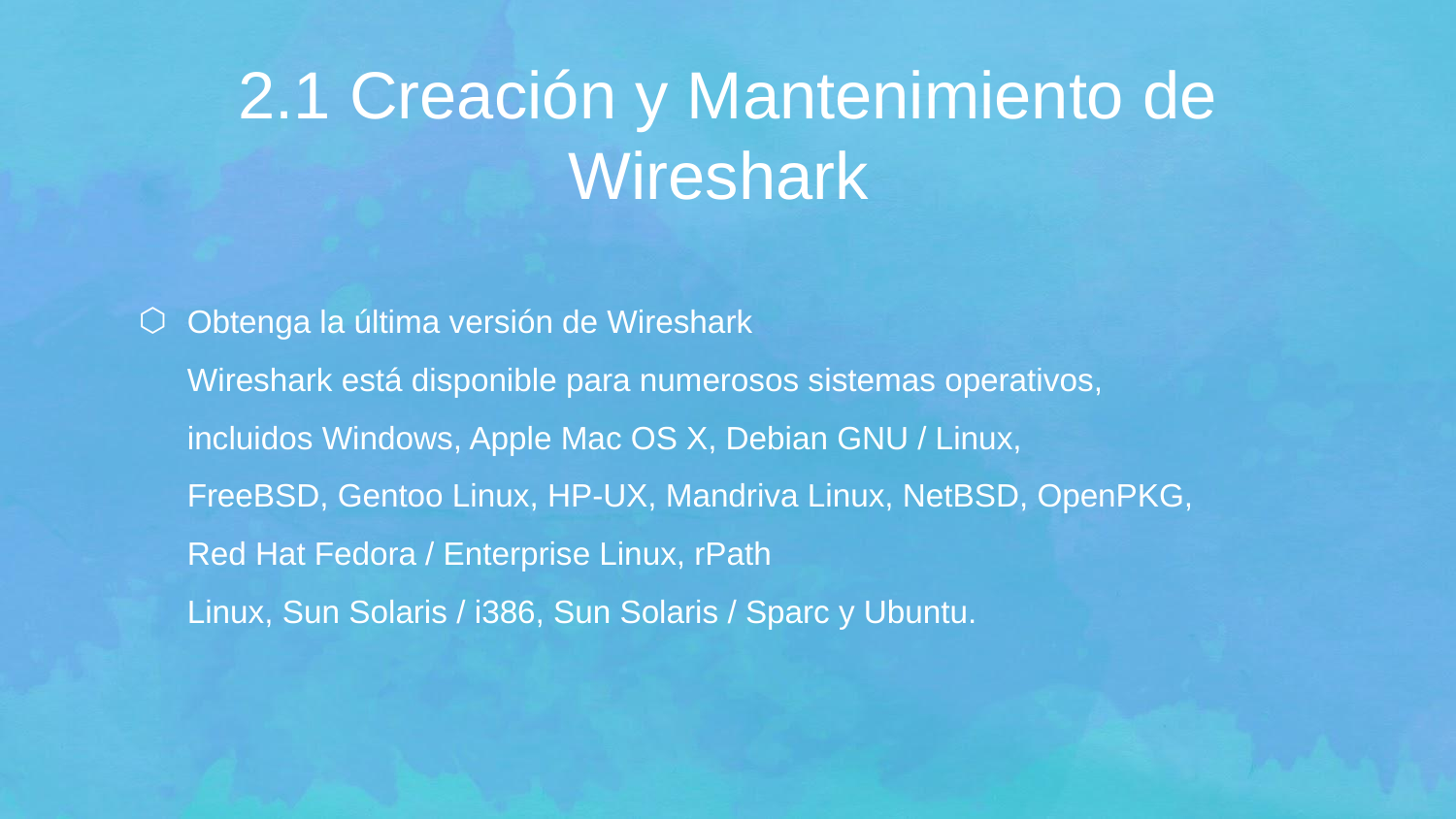

# 2.1 Creación y Mantenimiento de Wireshark
Obtenga la última versión de Wireshark
Wireshark está disponible para numerosos sistemas operativos, incluidos Windows, Apple Mac OS X, Debian GNU / Linux,
FreeBSD, Gentoo Linux, HP-UX, Mandriva Linux, NetBSD, OpenPKG, Red Hat Fedora / Enterprise Linux, rPath
Linux, Sun Solaris / i386, Sun Solaris / Sparc y Ubuntu.